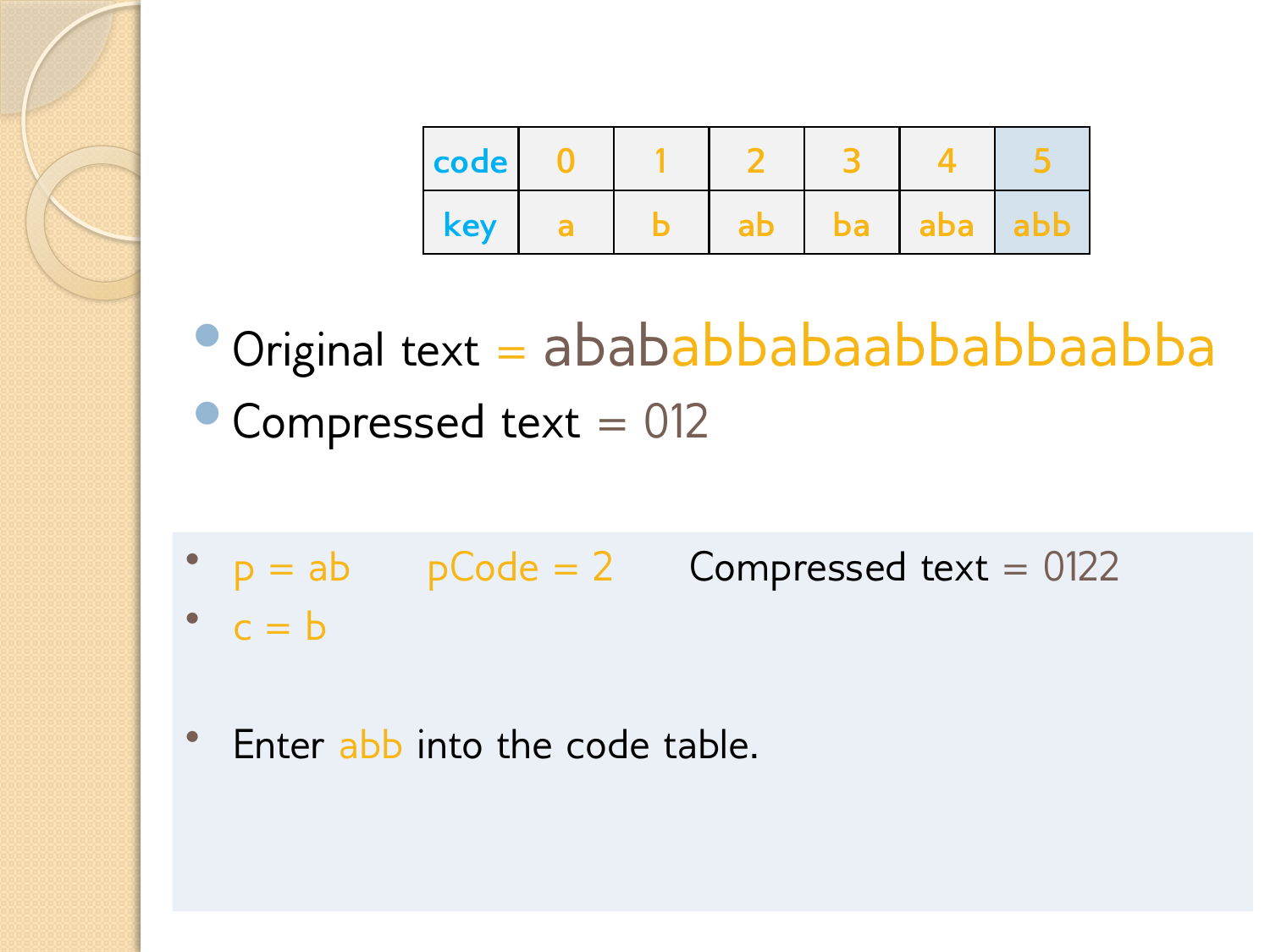

code
0
1
2
key
a
b
ab
3
4
5
abb
ba
aba
Original text = abababbabaabbabbaabba
Compressed text = 012
p = ab      pCode = 2      Compressed text = 0122
c = b

Enter abb into the code table.